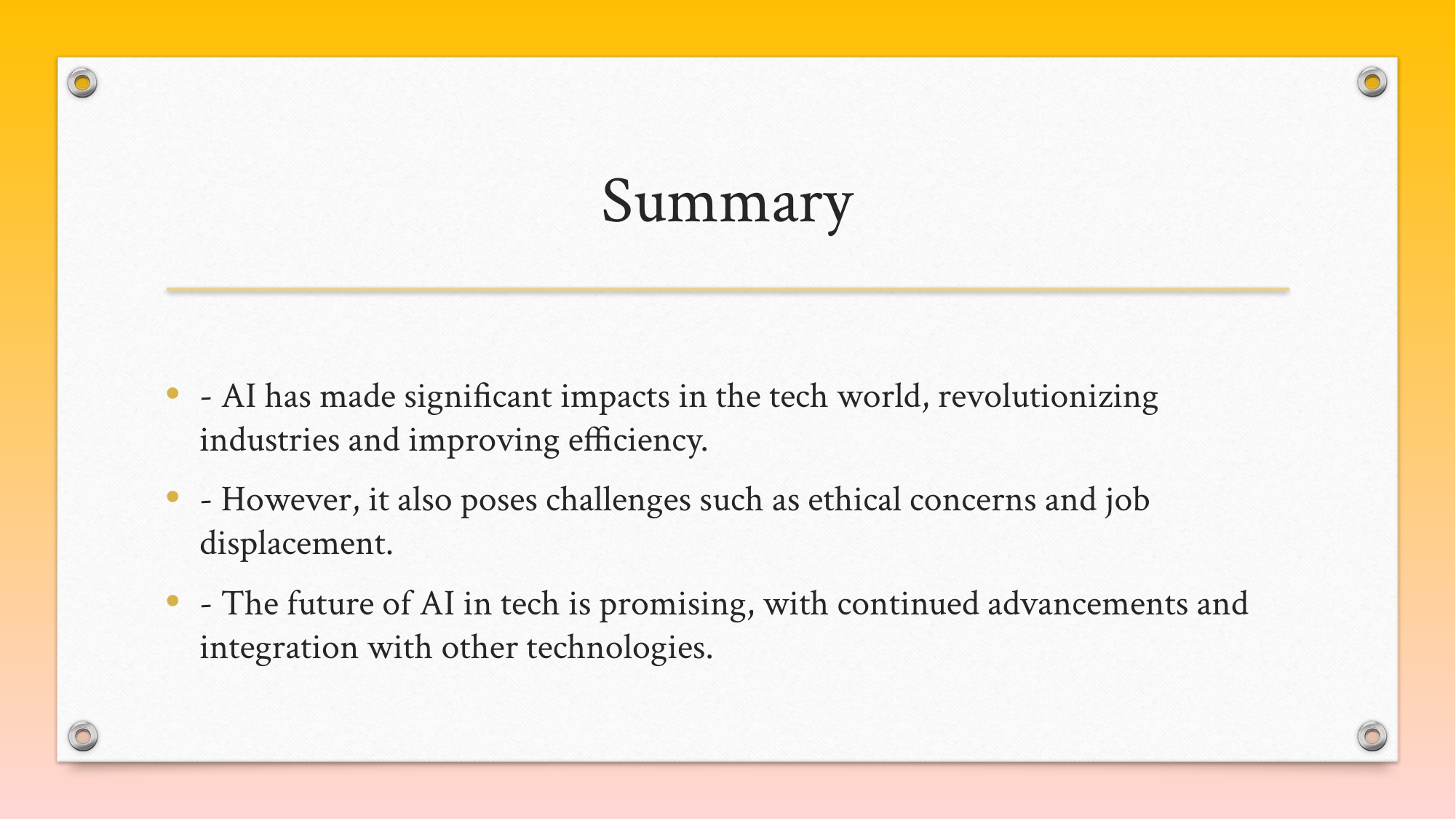

# Summary

- AI has made significant impacts in the tech world, revolutionizing industries and improving efficiency.
- However, it also poses challenges such as ethical concerns and job displacement.
- The future of AI in tech is promising, with continued advancements and integration with other technologies.